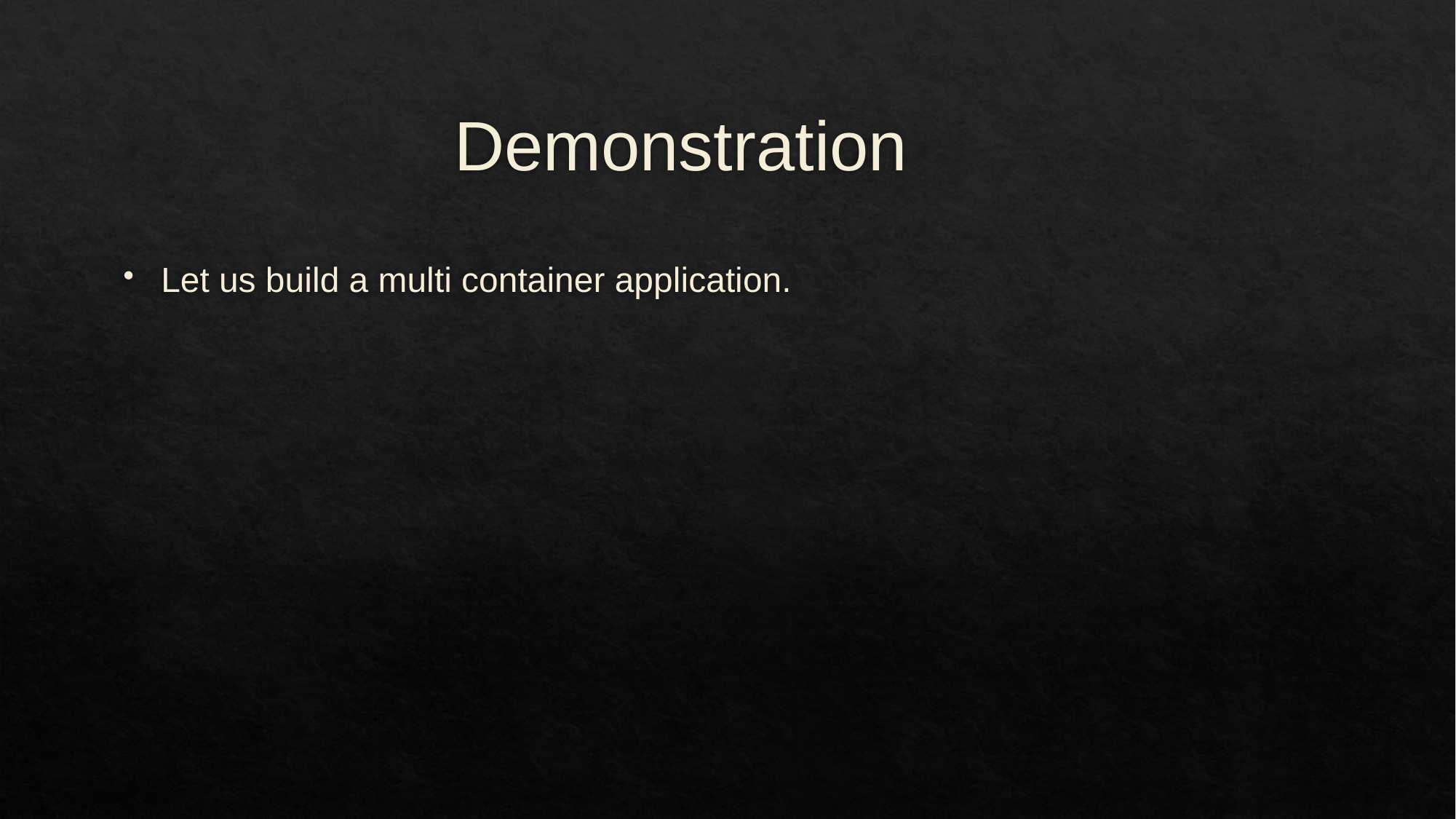

# Demonstration
Let us build a multi container application.